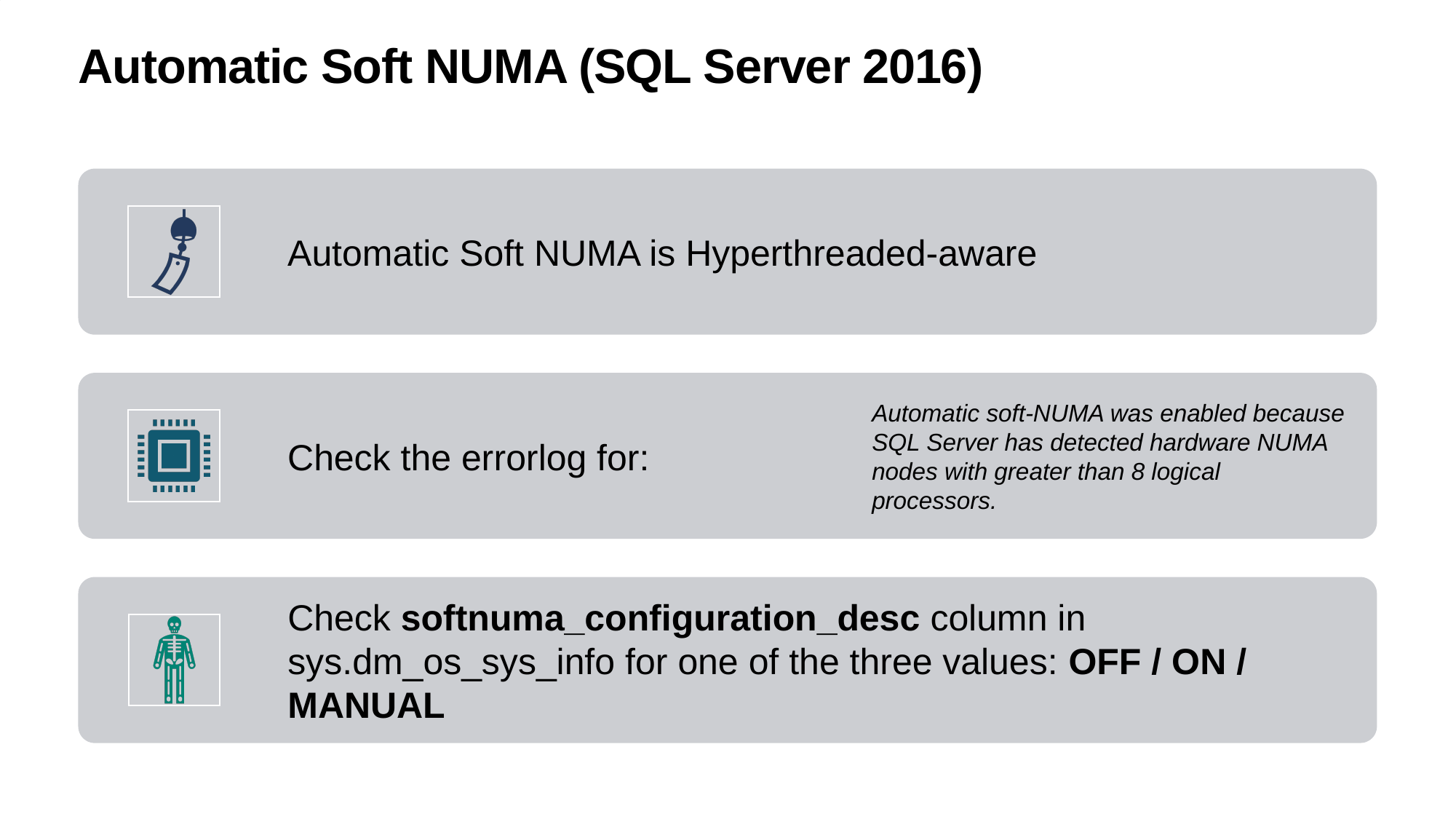

# Automatic Soft NUMA (SQL Server 2016)
Automatic Soft NUMA is Hyperthreaded-aware
Check the errorlog for:
Automatic soft-NUMA was enabled because SQL Server has detected hardware NUMA nodes with greater than 8 logical processors.
Check softnuma_configuration_desc column in sys.dm_os_sys_info for one of the three values: OFF / ON / MANUAL